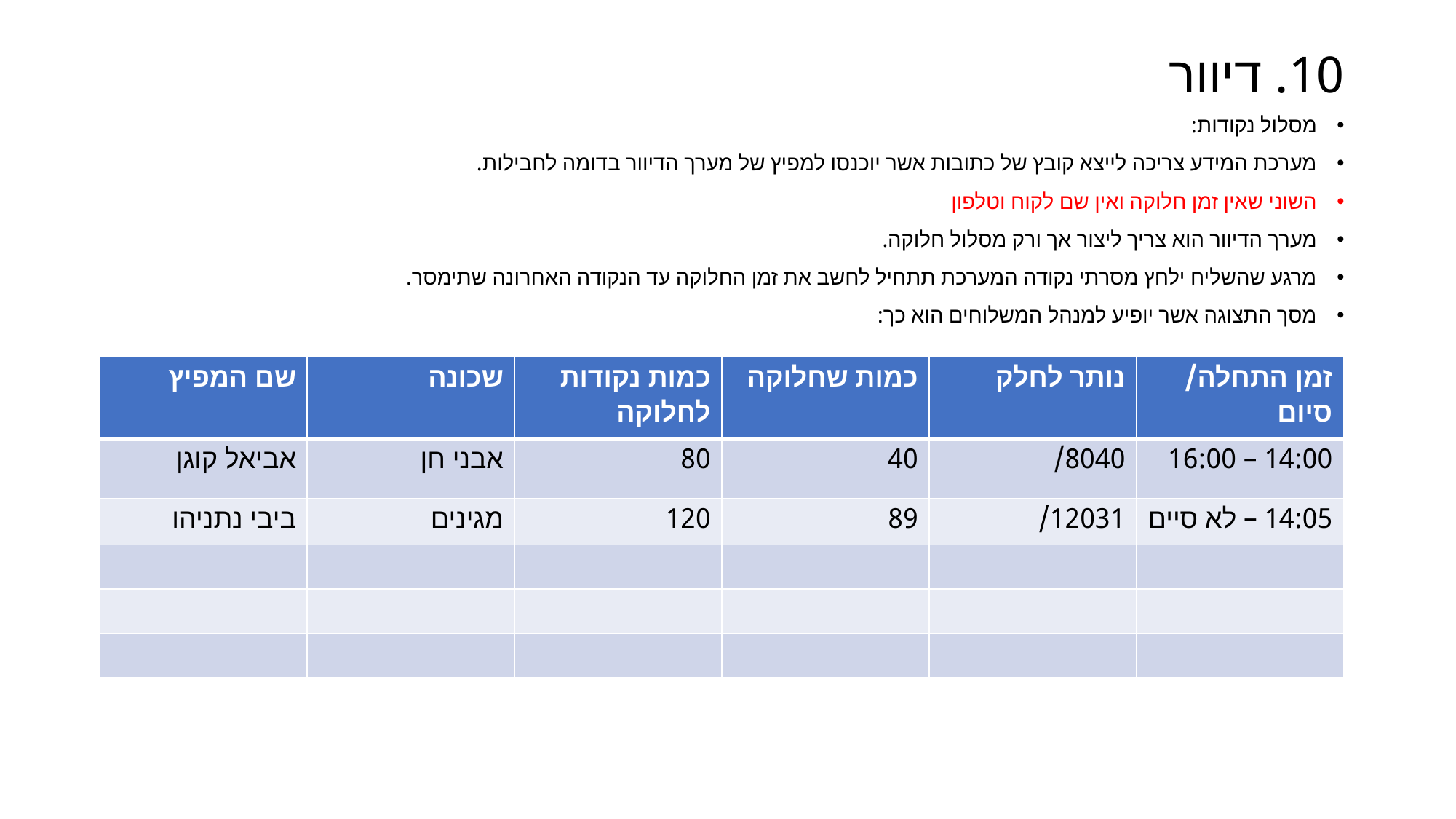

# 10. דיוור
מסלול נקודות:
מערכת המידע צריכה לייצא קובץ של כתובות אשר יוכנסו למפיץ של מערך הדיוור בדומה לחבילות.
השוני שאין זמן חלוקה ואין שם לקוח וטלפון
מערך הדיוור הוא צריך ליצור אך ורק מסלול חלוקה.
מרגע שהשליח ילחץ מסרתי נקודה המערכת תתחיל לחשב את זמן החלוקה עד הנקודה האחרונה שתימסר.
מסך התצוגה אשר יופיע למנהל המשלוחים הוא כך:

| שם המפיץ | שכונה | כמות נקודות לחלוקה | כמות שחלוקה | נותר לחלק | זמן התחלה/ סיום |
| --- | --- | --- | --- | --- | --- |
| אביאל קוגן | אבני חן | 80 | 40 | 8040/ | 14:00 – 16:00 |
| ביבי נתניהו | מגינים | 120 | 89 | 12031/ | 14:05 – לא סיים |
|  |  |  |  |  |  |
|  |  |  |  |  |  |
|  |  |  |  |  |  |